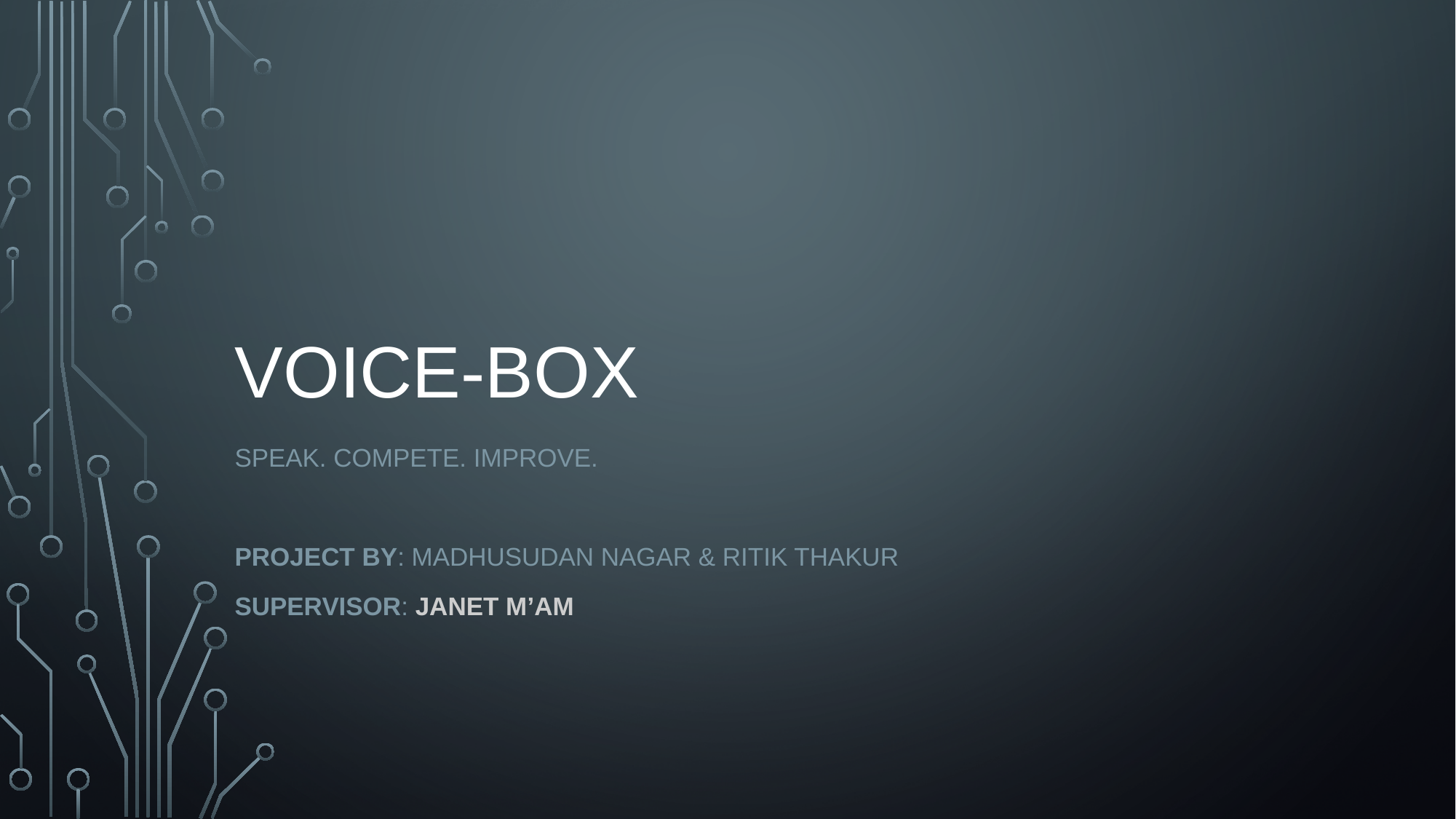

# VOICE-BOX
Speak. Compete. Improve.

PROJECT by: Madhusudan Nagar & ritik thakur
SUPERVISOR: Janet m’am